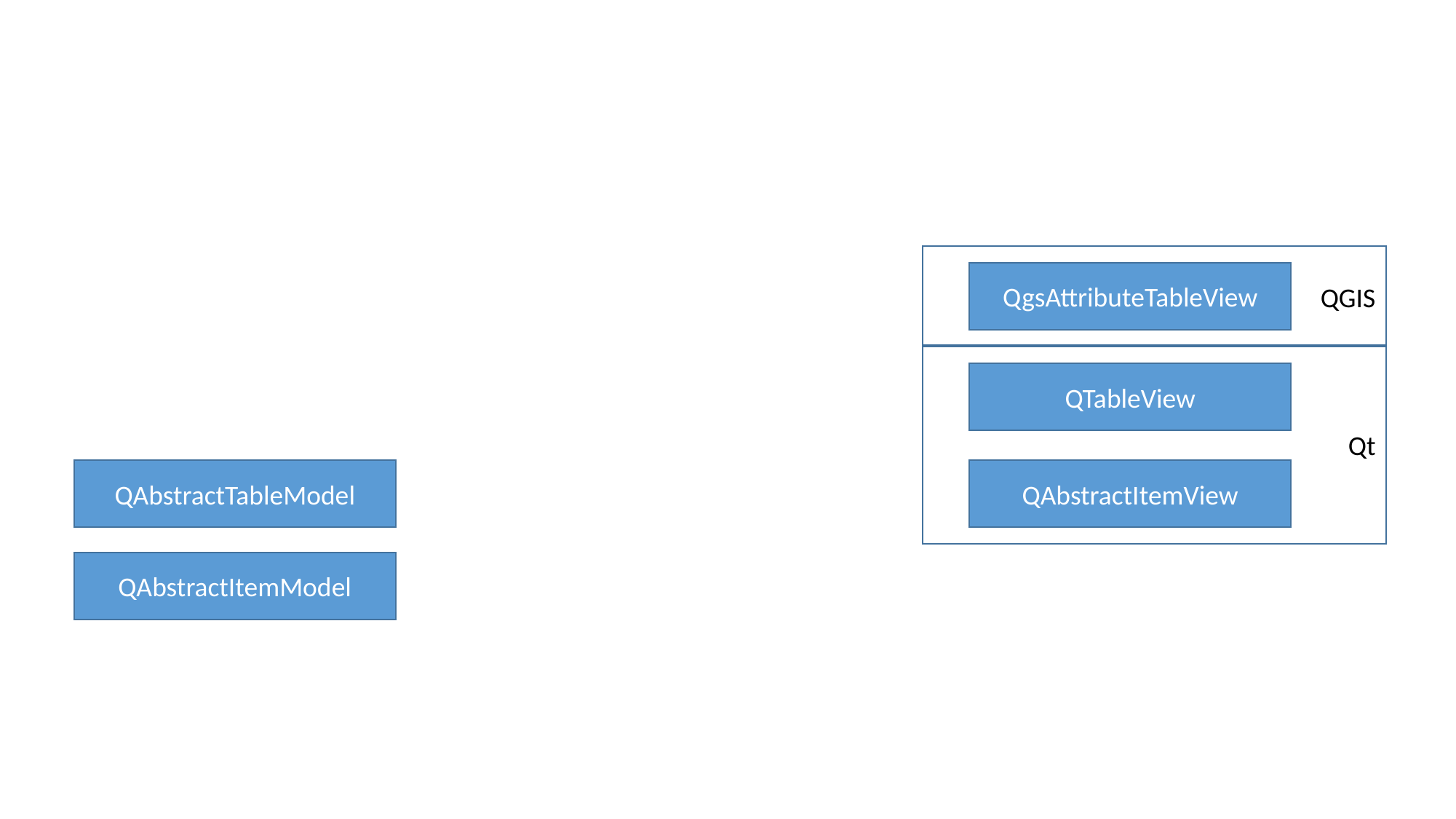

QGIS
QgsAttributeTableView
Qt
QTableView
QAbstractTableModel
QAbstractItemView
QAbstractItemModel